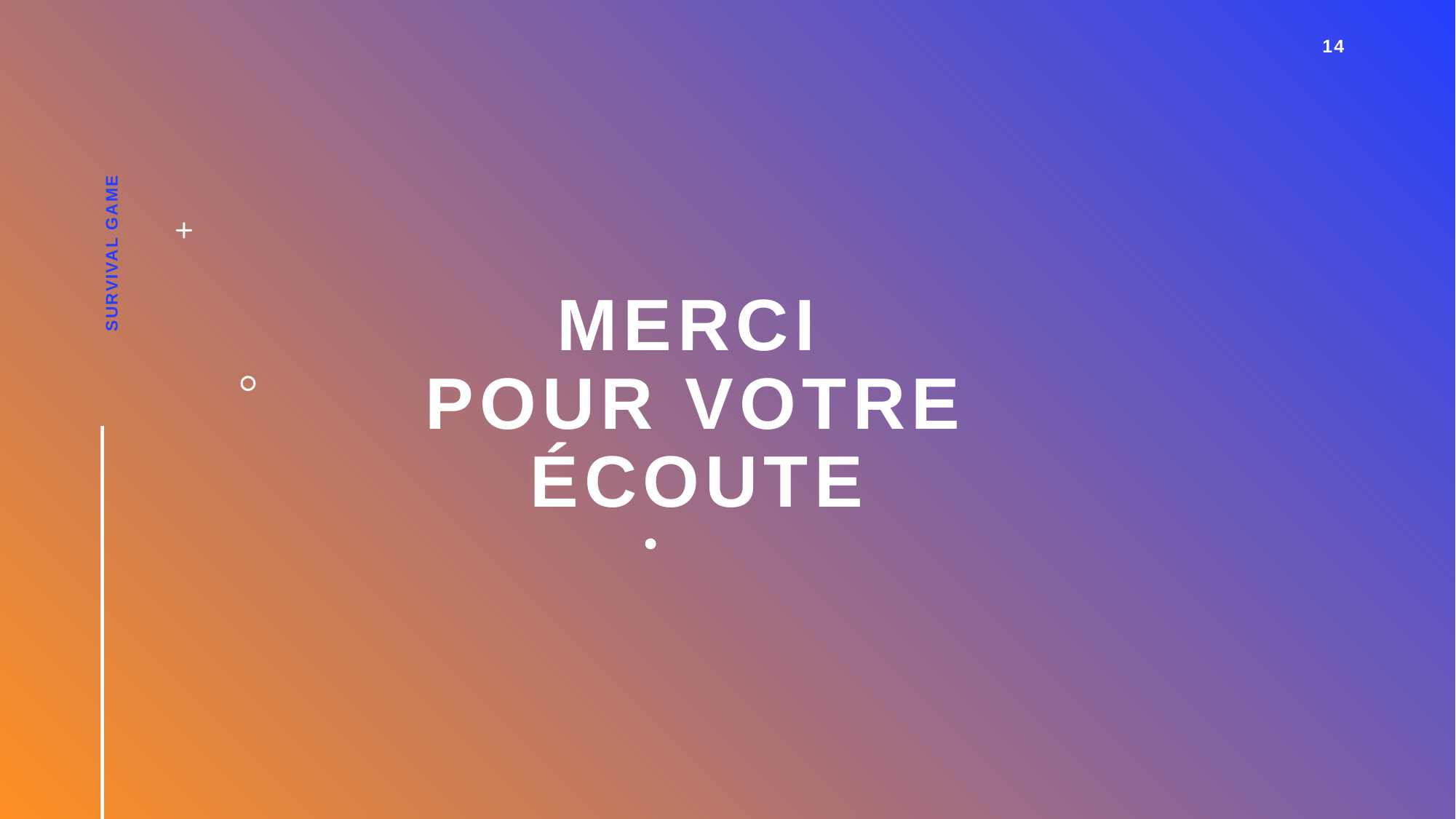

14

SURVIVAL GAME
# Merci   POUR VOTRE       ÉCOUTE